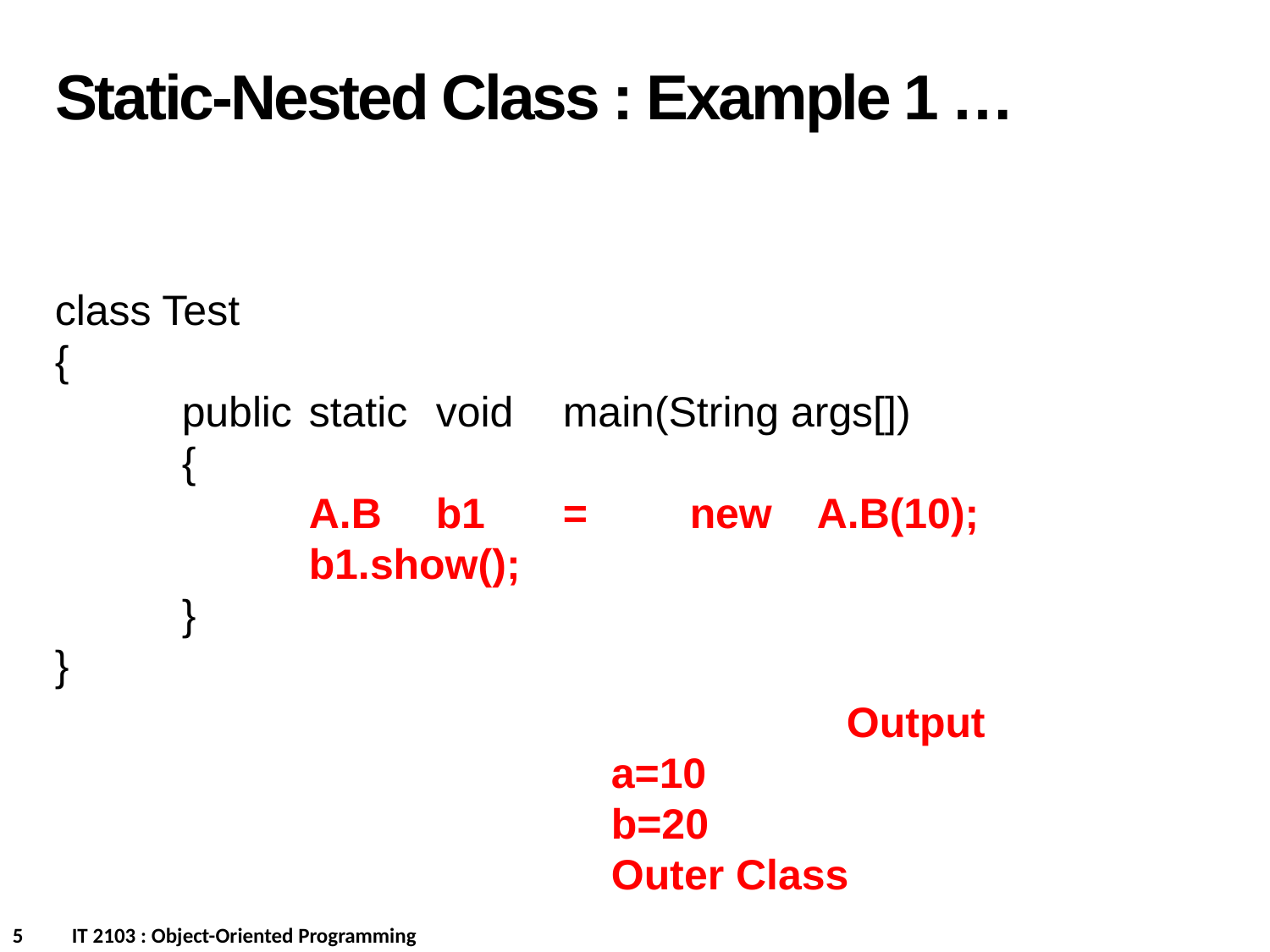

Static-Nested Class : Example 1 …
class Test
{
	public	static	void	main(String args[])
	{
		A.B 	b1	=	new	A.B(10);
		b1.show();
	}
}
Output
a=10
b=20
Outer Class